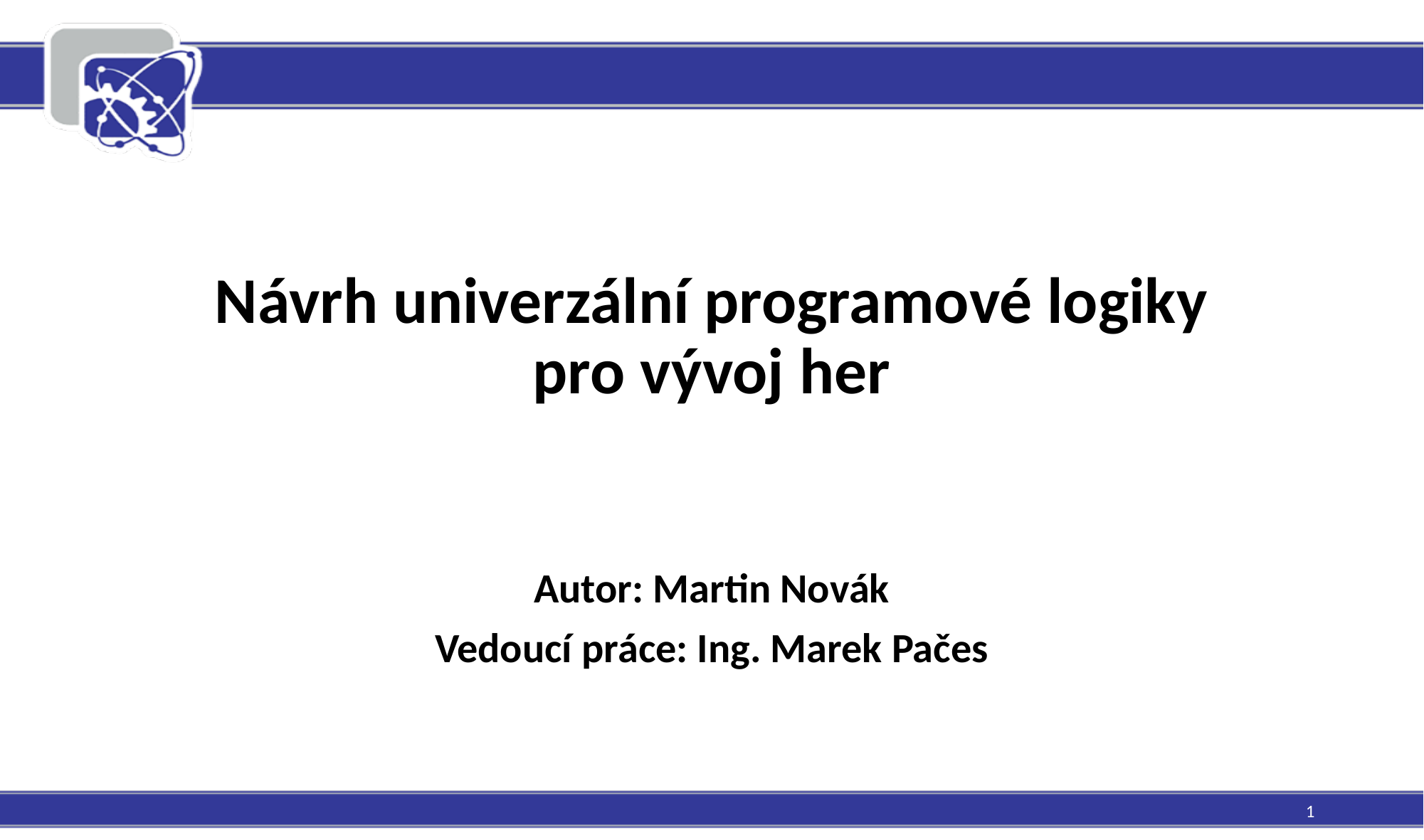

Návrh univerzální programové logiky pro vývoj her

Autor: Martin Novák
Vedoucí práce: Ing. Marek Pačes

1